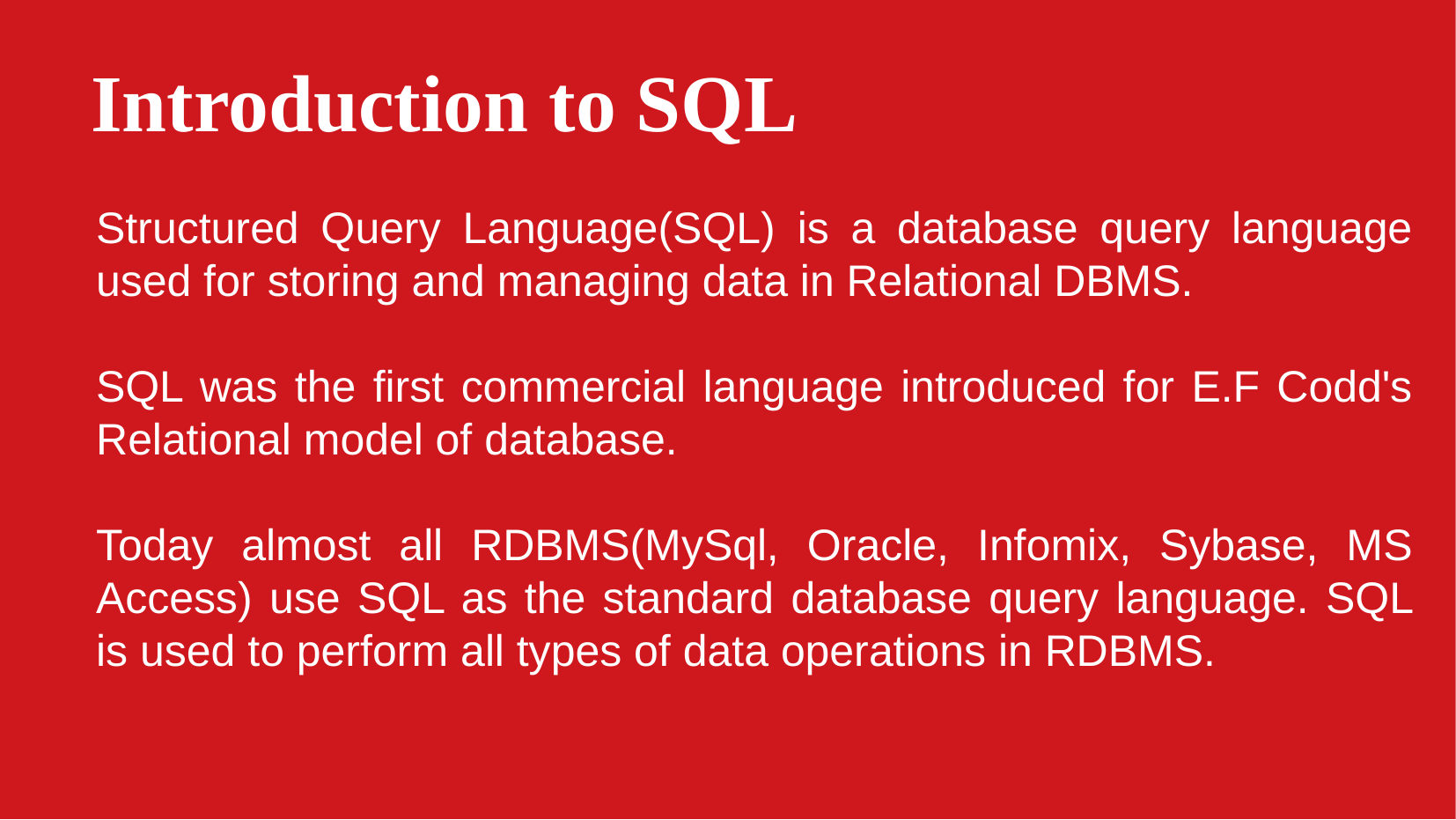

Introduction to SQL

Structured Query Language(SQL) is a database query language used for storing and managing data in Relational DBMS.

SQL was the first commercial language introduced for E.F Codd's Relational model of database.

Today almost all RDBMS(MySql, Oracle, Infomix, Sybase, MS Access) use SQL as the standard database query language. SQL is used to perform all types of data operations in RDBMS.